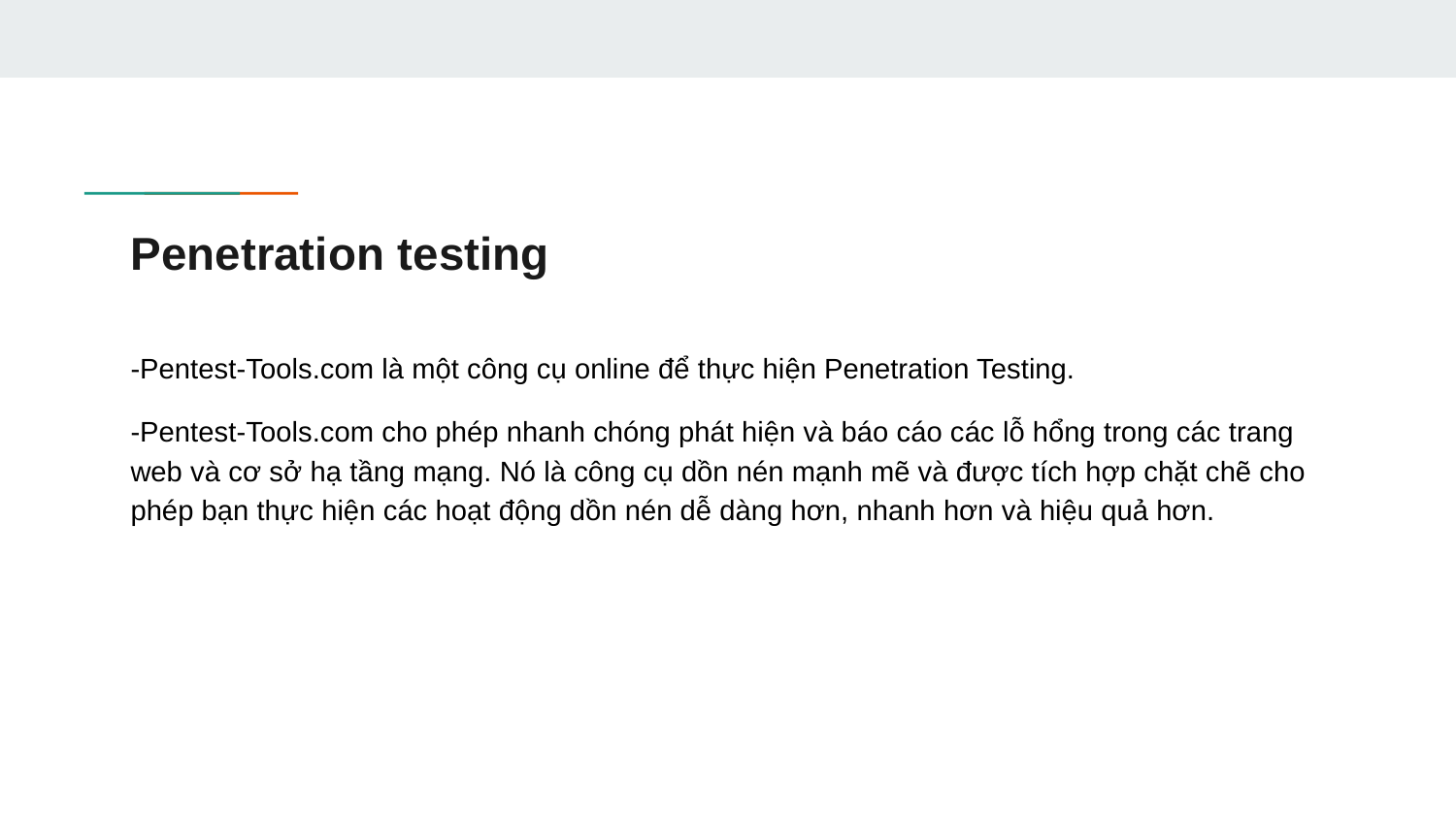

# Penetration testing
-Pentest-Tools.com là một công cụ online để thực hiện Penetration Testing.
-Pentest-Tools.com cho phép nhanh chóng phát hiện và báo cáo các lỗ hổng trong các trang web và cơ sở hạ tầng mạng. Nó là công cụ dồn nén mạnh mẽ và được tích hợp chặt chẽ cho phép bạn thực hiện các hoạt động dồn nén dễ dàng hơn, nhanh hơn và hiệu quả hơn.